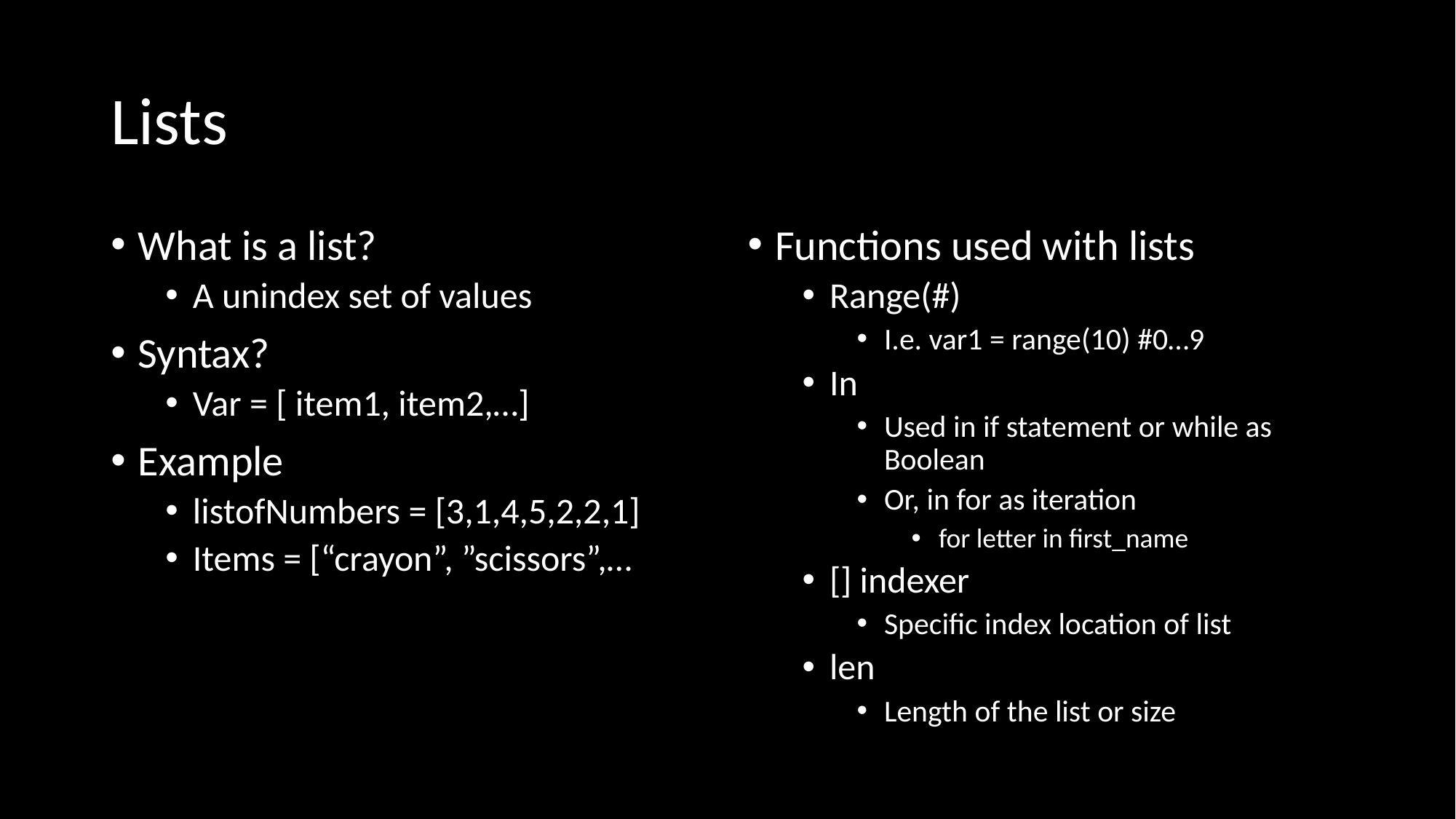

# Lists
What is a list?
A unindex set of values
Syntax?
Var = [ item1, item2,…]
Example
listofNumbers = [3,1,4,5,2,2,1]
Items = [“crayon”, ”scissors”,…
Functions used with lists
Range(#)
I.e. var1 = range(10) #0…9
In
Used in if statement or while as Boolean
Or, in for as iteration
for letter in first_name
[] indexer
Specific index location of list
len
Length of the list or size